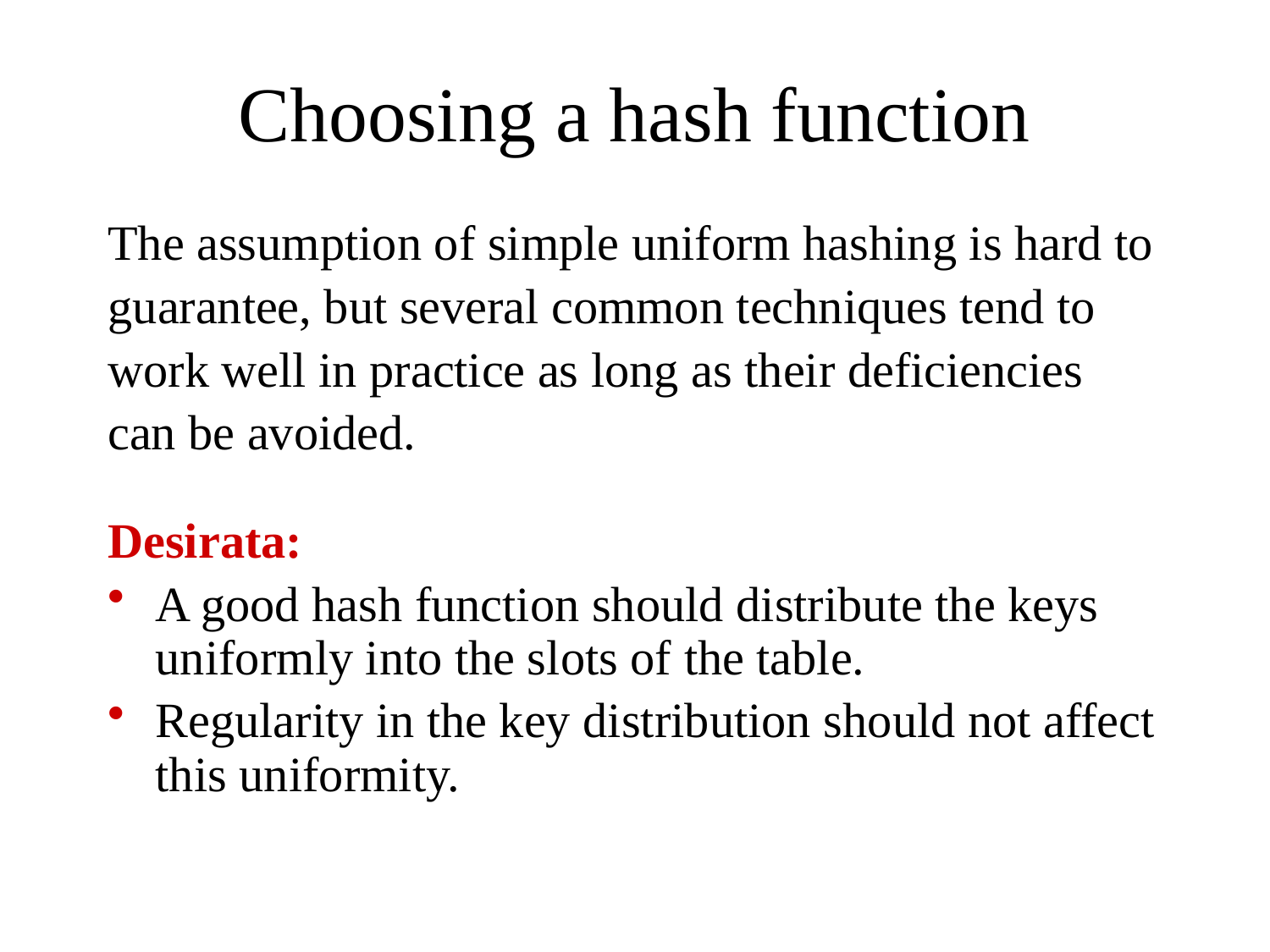

# Choosing a hash function
The assumption of simple uniform hashing is hard to
guarantee, but several common techniques tend to
work well in practice as long as their deficiencies
can be avoided.

Desirata:
A good hash function should distribute the keys uniformly into the slots of the table.
Regularity in the key distribution should not affect this uniformity.
11